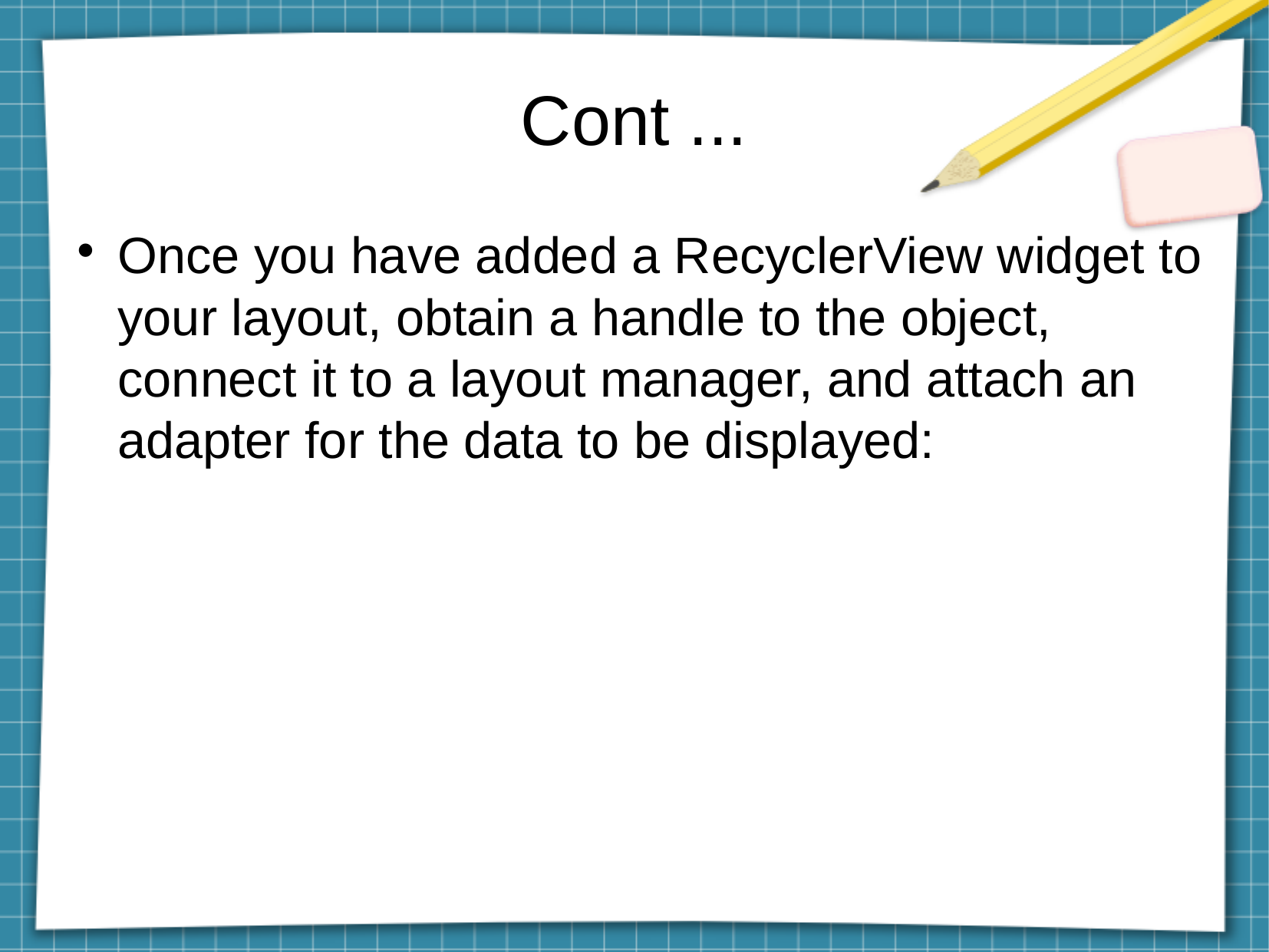

Cont ...
Once you have added a RecyclerView widget to your layout, obtain a handle to the object, connect it to a layout manager, and attach an adapter for the data to be displayed: